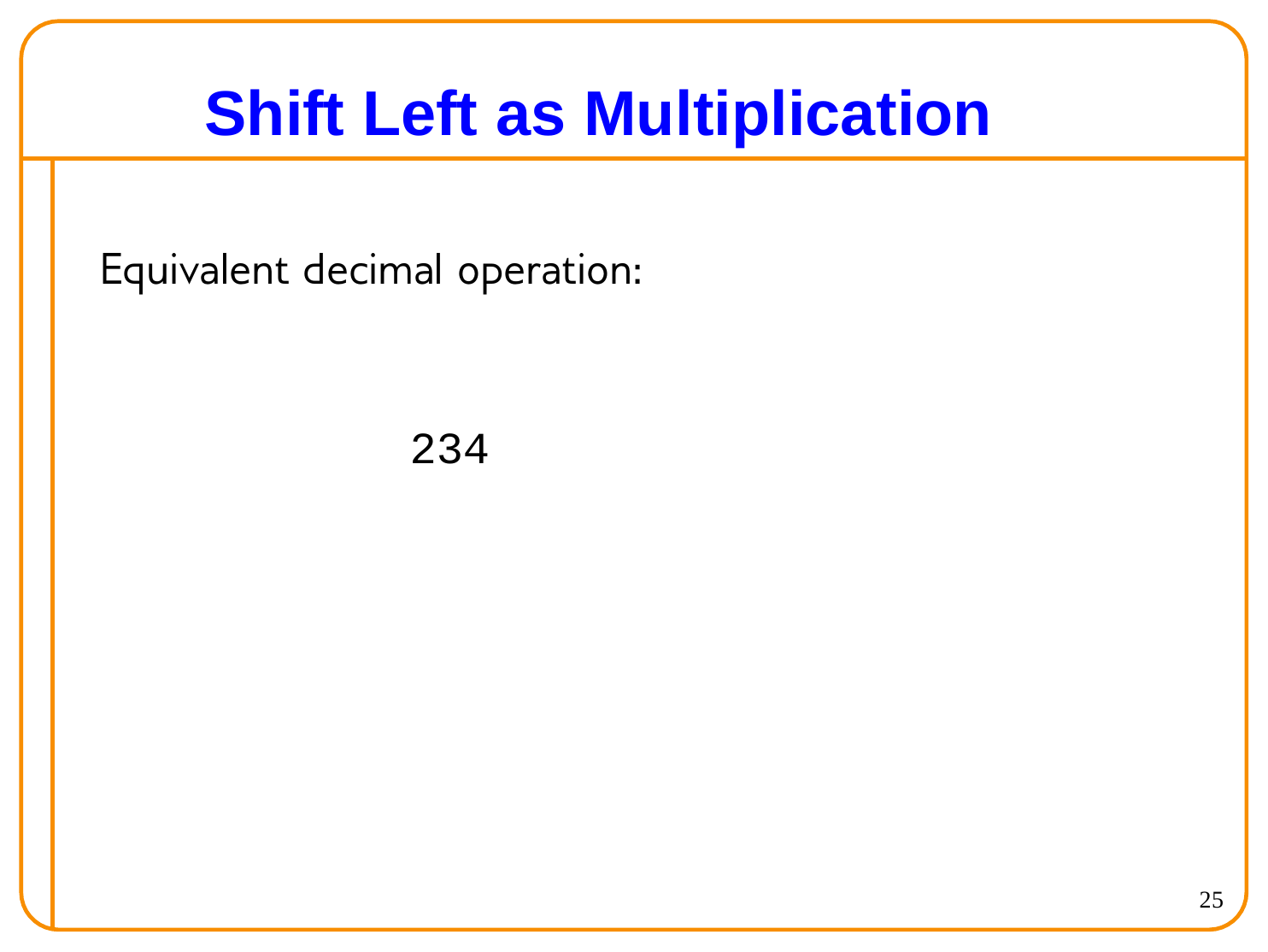

# Shift Left as Multiplication
Equivalent decimal operation:

234
25